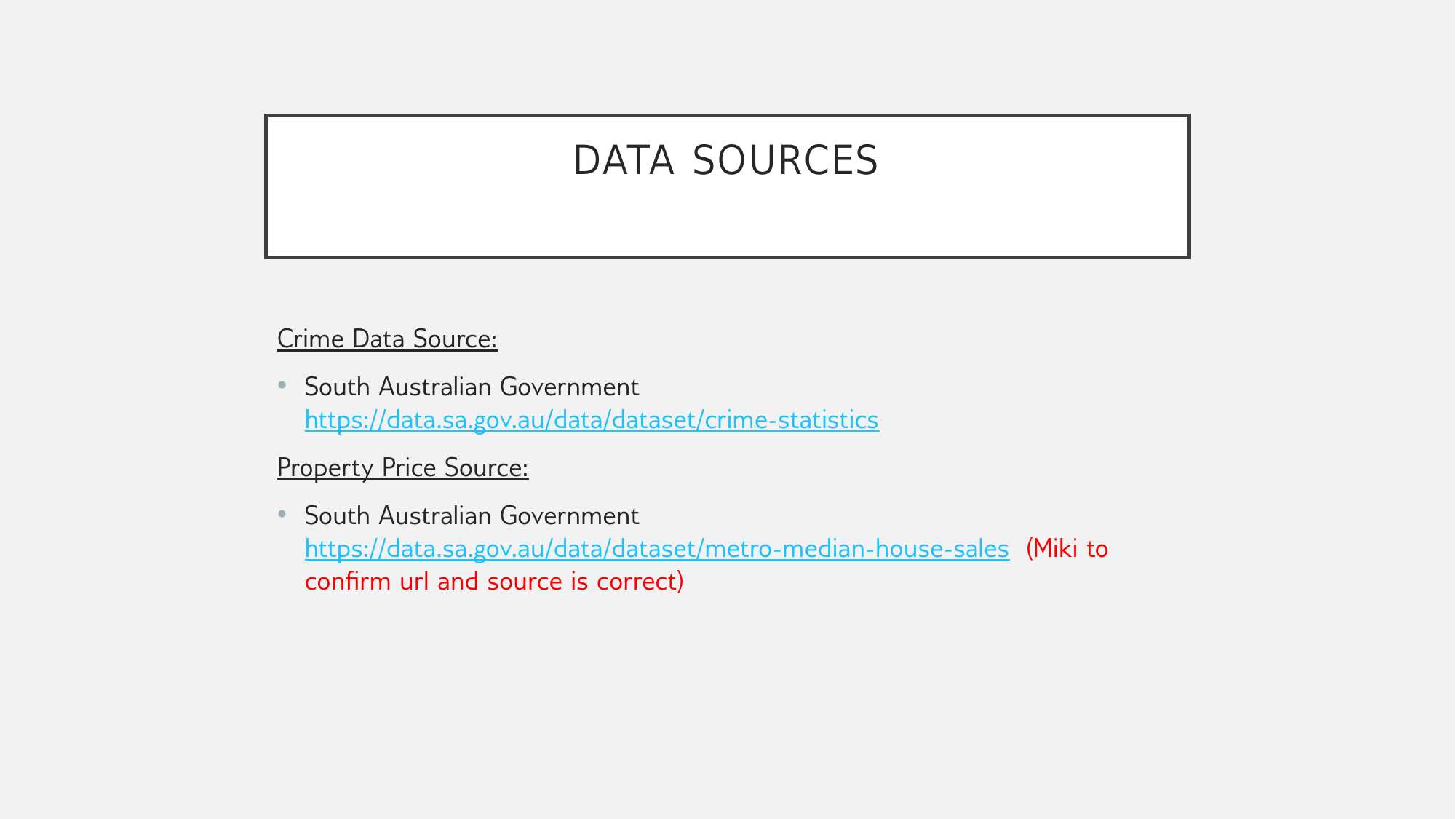

# Data SOURCES
Crime Data Source:
South Australian Government https://data.sa.gov.au/data/dataset/crime-statistics
Property Price Source:
South Australian Government https://data.sa.gov.au/data/dataset/metro-median-house-sales  (Miki to confirm url and source is correct)